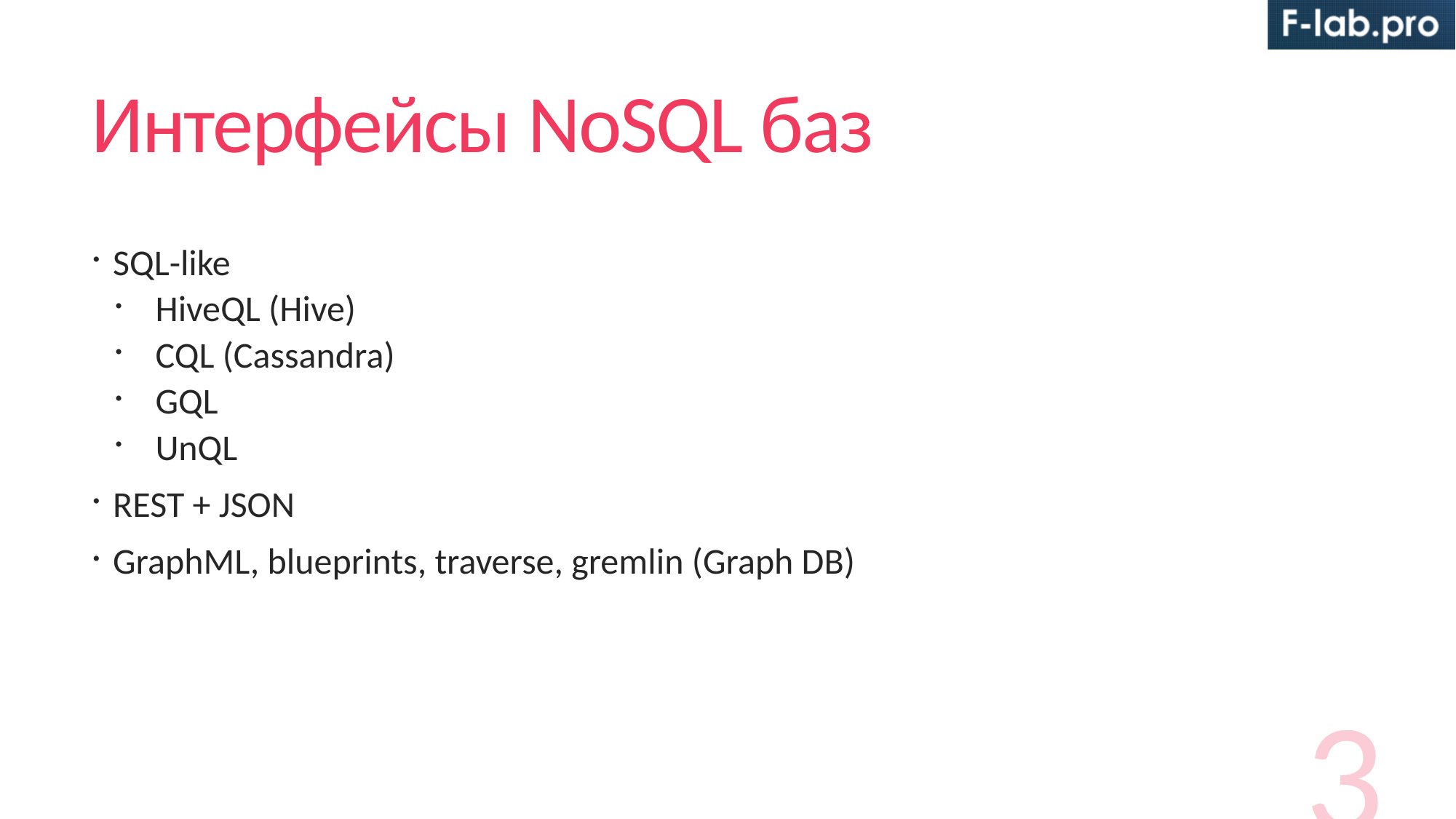

# Интерфейсы NoSQL баз
SQL-like
HiveQL (Hive)
CQL (Cassandra)
GQL
UnQL
REST + JSON
GraphML, blueprints, traverse, gremlin (Graph DB)

3